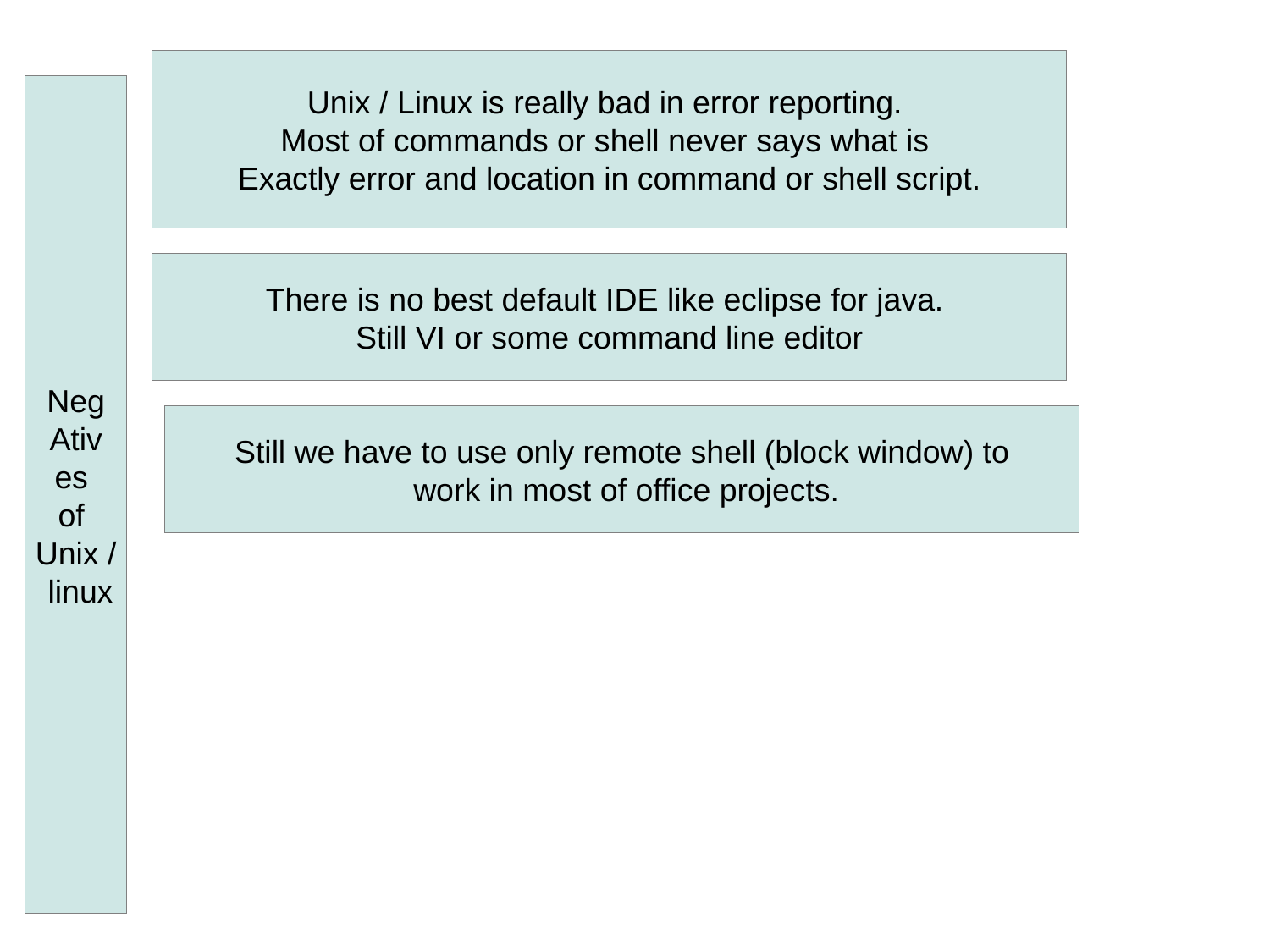

Unix / Linux is really bad in error reporting.
Most of commands or shell never says what is
Exactly error and location in command or shell script.
Neg
Ativ
es
of
Unix /
 linux
There is no best default IDE like eclipse for java.
Still VI or some command line editor
Still we have to use only remote shell (block window) to
 work in most of office projects.